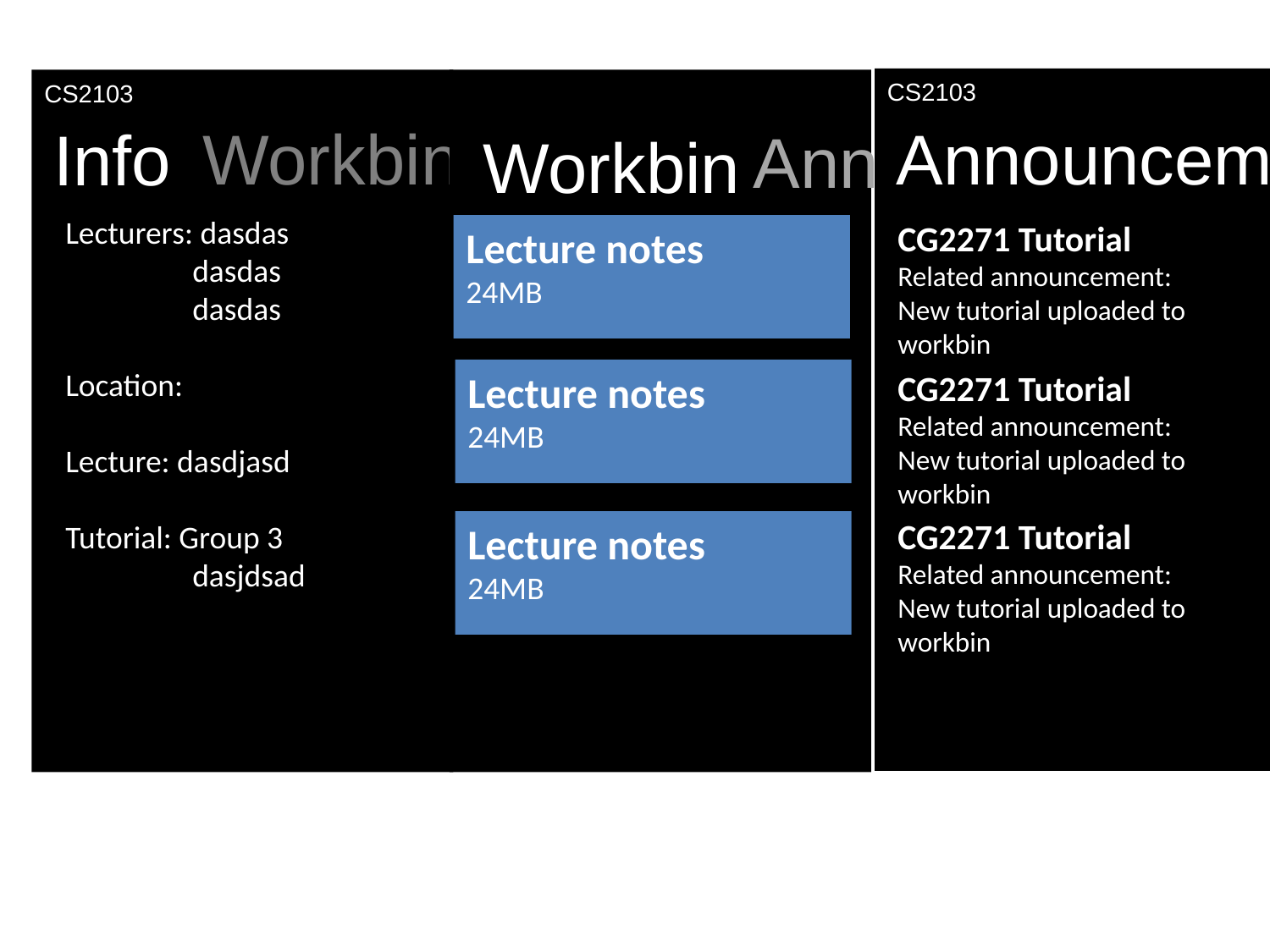

Note:
Pivot view, three pages (ModulePage.xaml
Variables:
info: ArrayList<String>
workbinFolders: ArrayList<String>
announces: ArrayList<announce>
announce{ announceName: string
announceContent; string}

Major functions:
ViewFolder()
ViewAnnouncement

CS2103
Announcement

CS2103
Info

CS2103
Announcement
Workbin
Workbin
Lecturers: dasdas
	dasdas
	dasdas

Location:

Lecture: dasdjasd

Tutorial: Group 3
	dasjdsad
CG2271 Tutorial
Related announcement:
New tutorial uploaded to workbin

Lecture notes
24MB
Lecture notes
24MB
CG2271 Tutorial
Related announcement:
New tutorial uploaded to workbin

CG2271 Tutorial
Related announcement:
New tutorial uploaded to workbin

Lecture notes
24MB